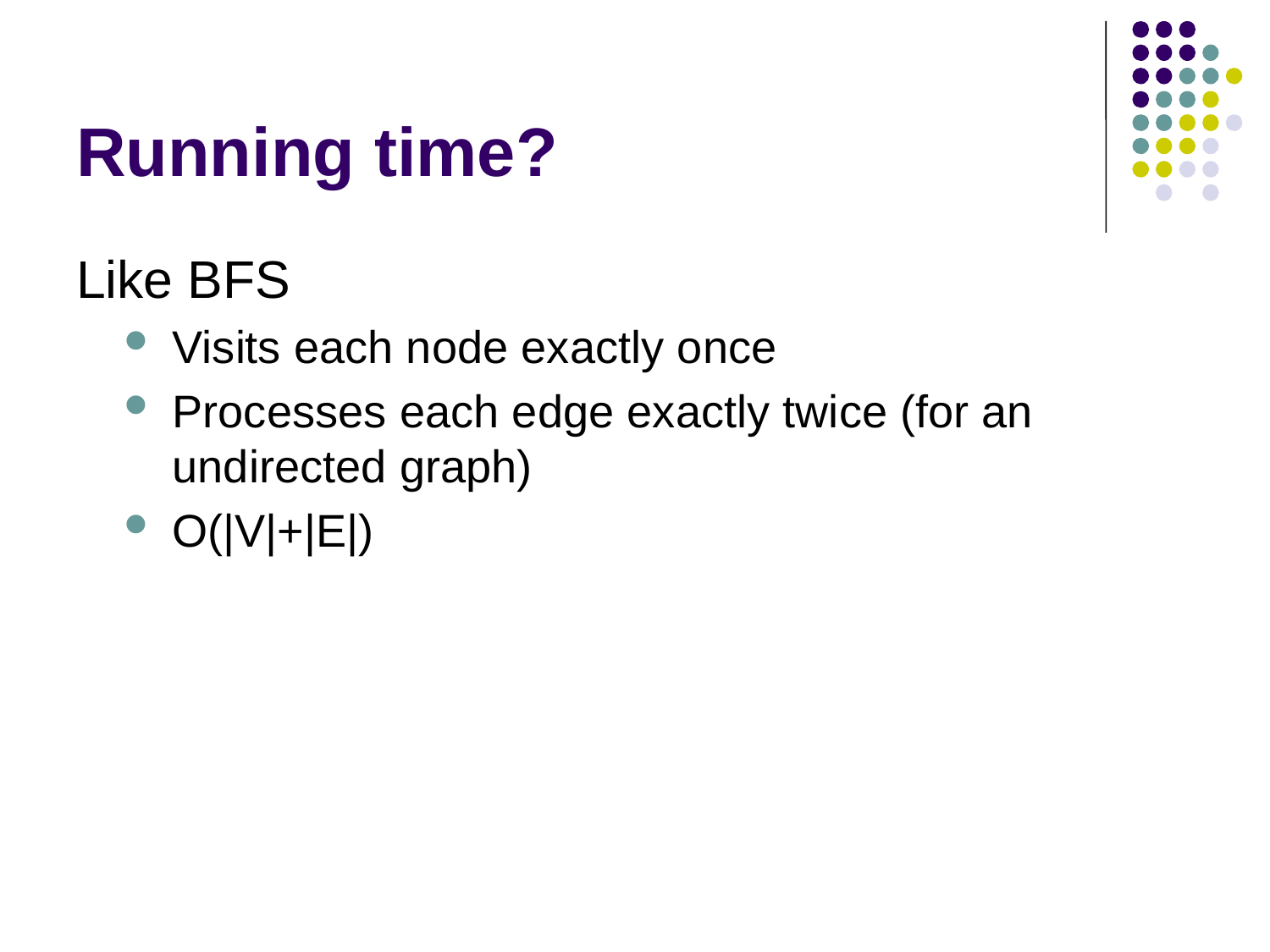

# Running time?
Like BFS
Visits each node exactly once
Processes each edge exactly twice (for an undirected graph)
O(|V|+|E|)